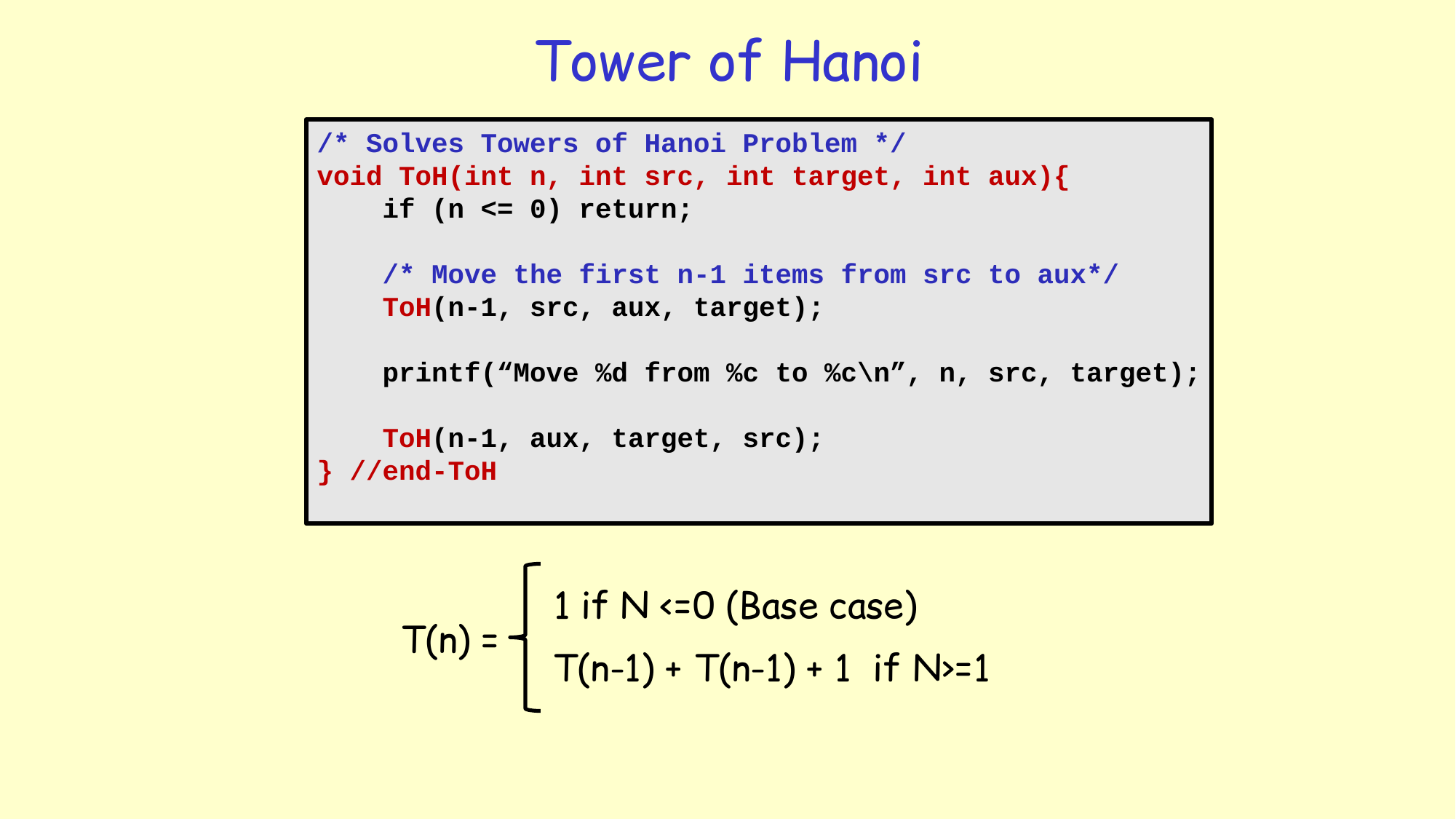

# Tower of Hanoi
/* Solves Towers of Hanoi Problem */
void ToH(int n, int src, int target, int aux){
    if (n <= 0) return;

    /* Move the first n-1 items from src to aux*/
    ToH(n-1, src, aux, target);

    printf(“Move %d from %c to %c\n”, n, src, target);

    ToH(n-1, aux, target, src);
} //end-ToH

1 if N <=0 (Base case)
T(n) =
T(n-1) + T(n-1) + 1  if N>=1